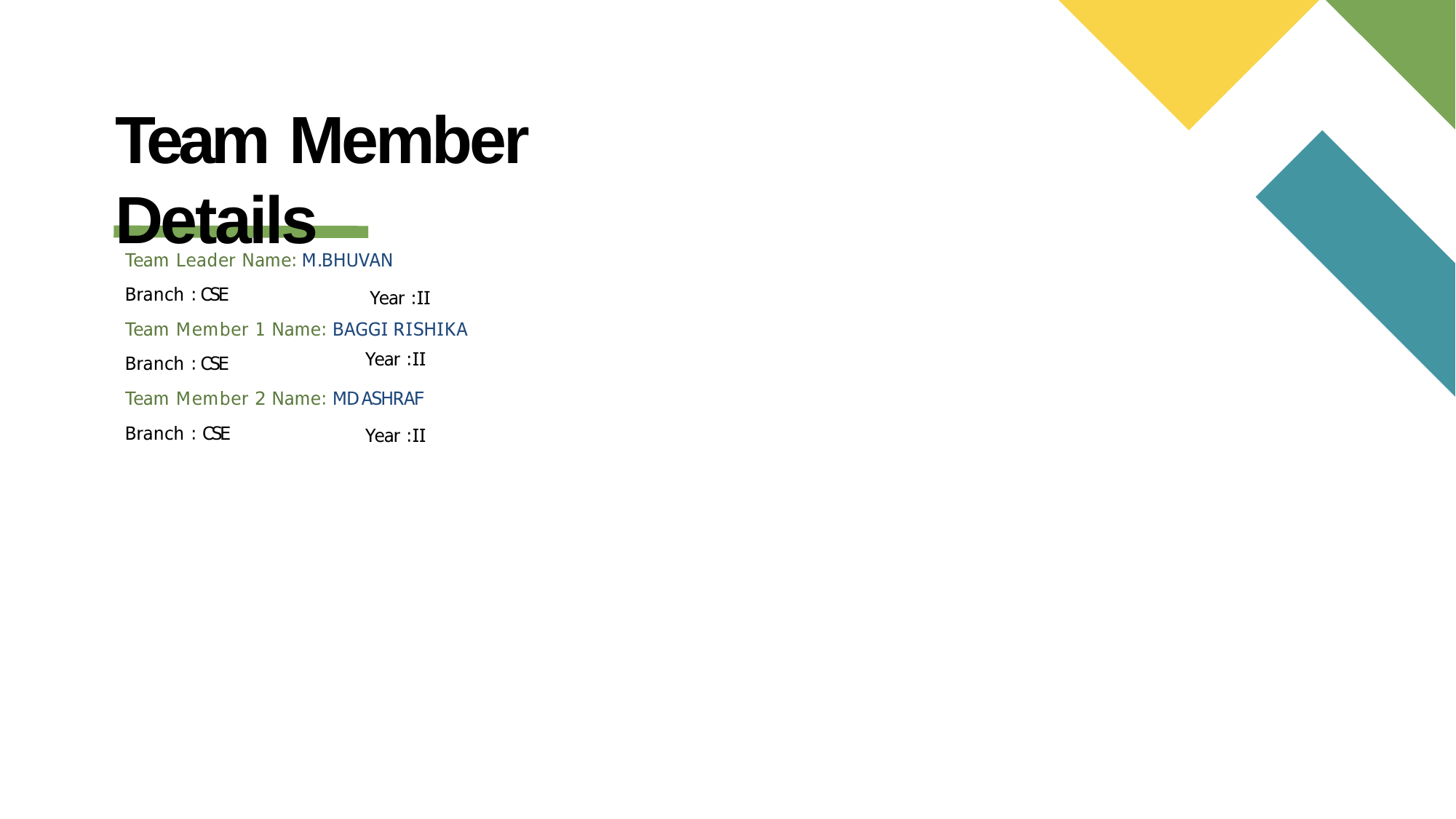

# Team Member Details

Team Leader Name: M.BHUVAN
Branch : CSE
Team Member 1 Name: BAGGI RISHIKA
Branch : CSE
Team Member 2 Name: MD ASHRAF
Branch : CSE

Year :II
Year :II
Year :II